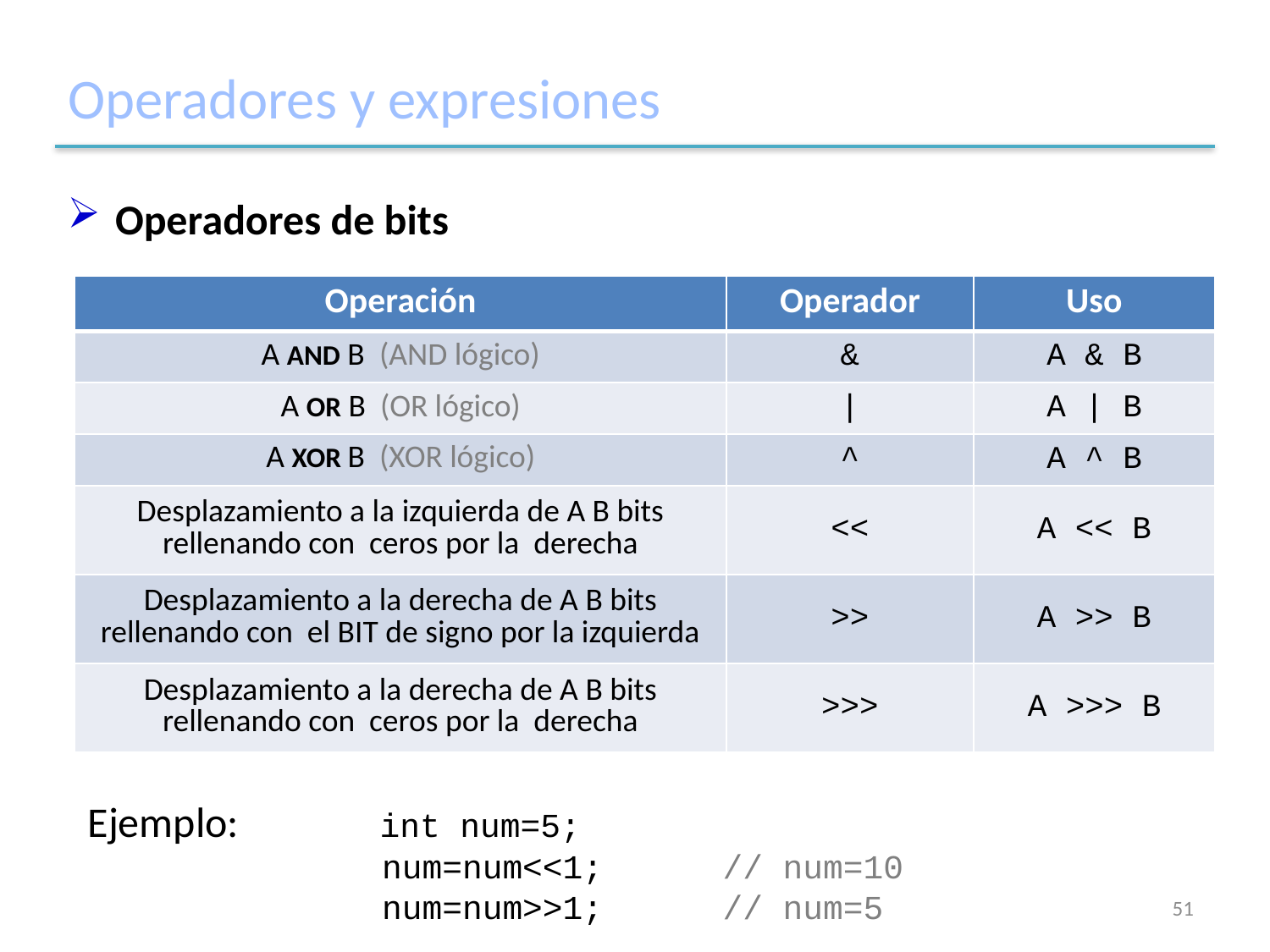

# Operadores y expresiones
Operadores de bits
| Operación | Operador | Uso |
| --- | --- | --- |
| A AND B (AND lógico) | & | A & B |
| A OR B (OR lógico) | | | A | B |
| A XOR B (XOR lógico) | ^ | A ^ B |
| Desplazamiento a la izquierda de A B bits rellenando con ceros por la derecha | << | A << B |
| Desplazamiento a la derecha de A B bits rellenando con el BIT de signo por la izquierda | >> | A >> B |
| Desplazamiento a la derecha de A B bits rellenando con ceros por la derecha | >>> | A >>> B |
Ejemplo:    	    int num=5;
		  num=num<<1;  	// num=10
		  num=num>>1;  	// num=5
51